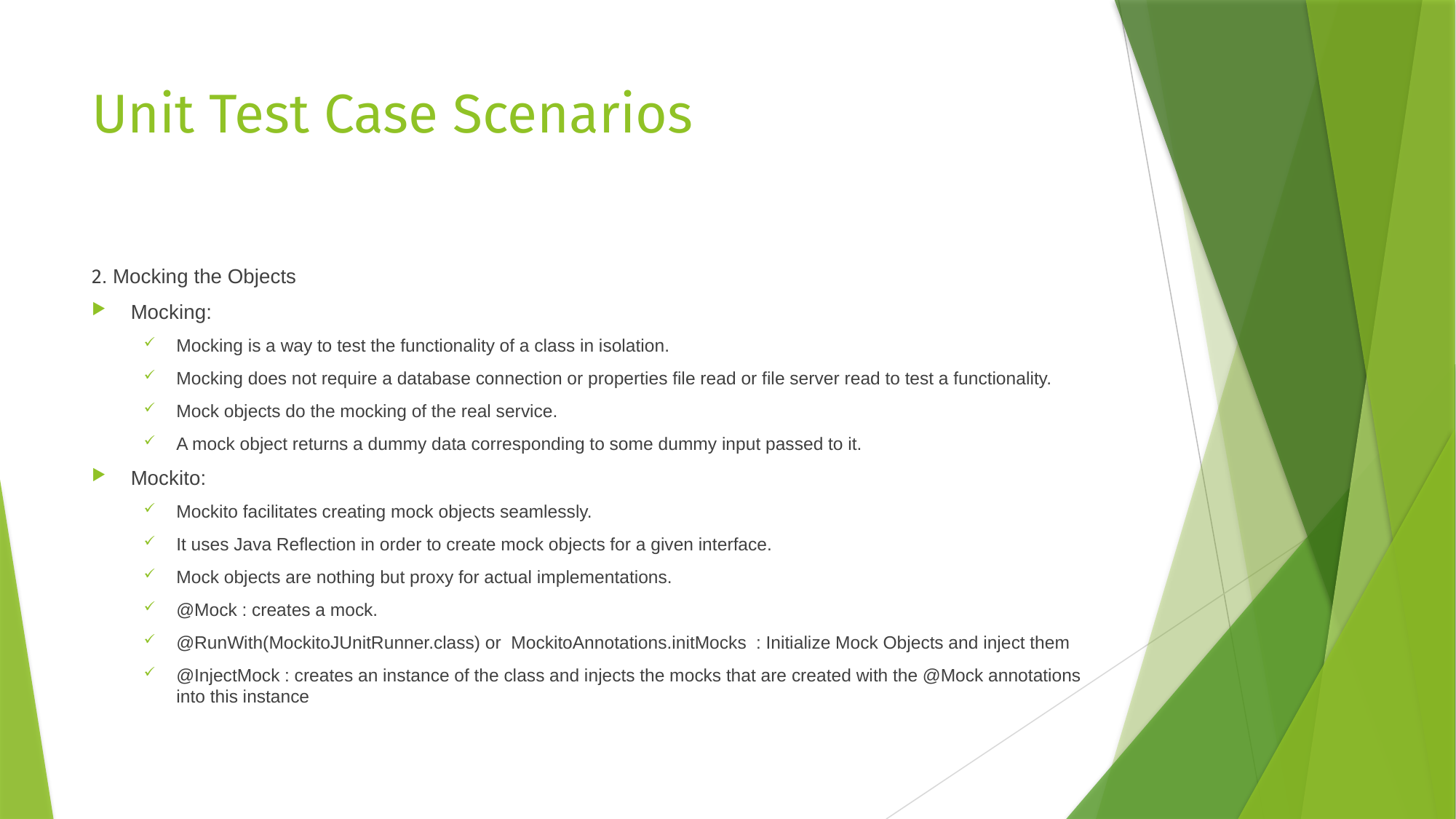

# Unit Test Case Scenarios
2. Mocking the Objects
Mocking:
Mocking is a way to test the functionality of a class in isolation.
Mocking does not require a database connection or properties file read or file server read to test a functionality.
Mock objects do the mocking of the real service.
A mock object returns a dummy data corresponding to some dummy input passed to it.
Mockito:
Mockito facilitates creating mock objects seamlessly.
It uses Java Reflection in order to create mock objects for a given interface.
Mock objects are nothing but proxy for actual implementations.
@Mock : creates a mock.
@RunWith(MockitoJUnitRunner.class) or  MockitoAnnotations.initMocks  : Initialize Mock Objects and inject them
@InjectMock : creates an instance of the class and injects the mocks that are created with the @Mock annotations into this instance